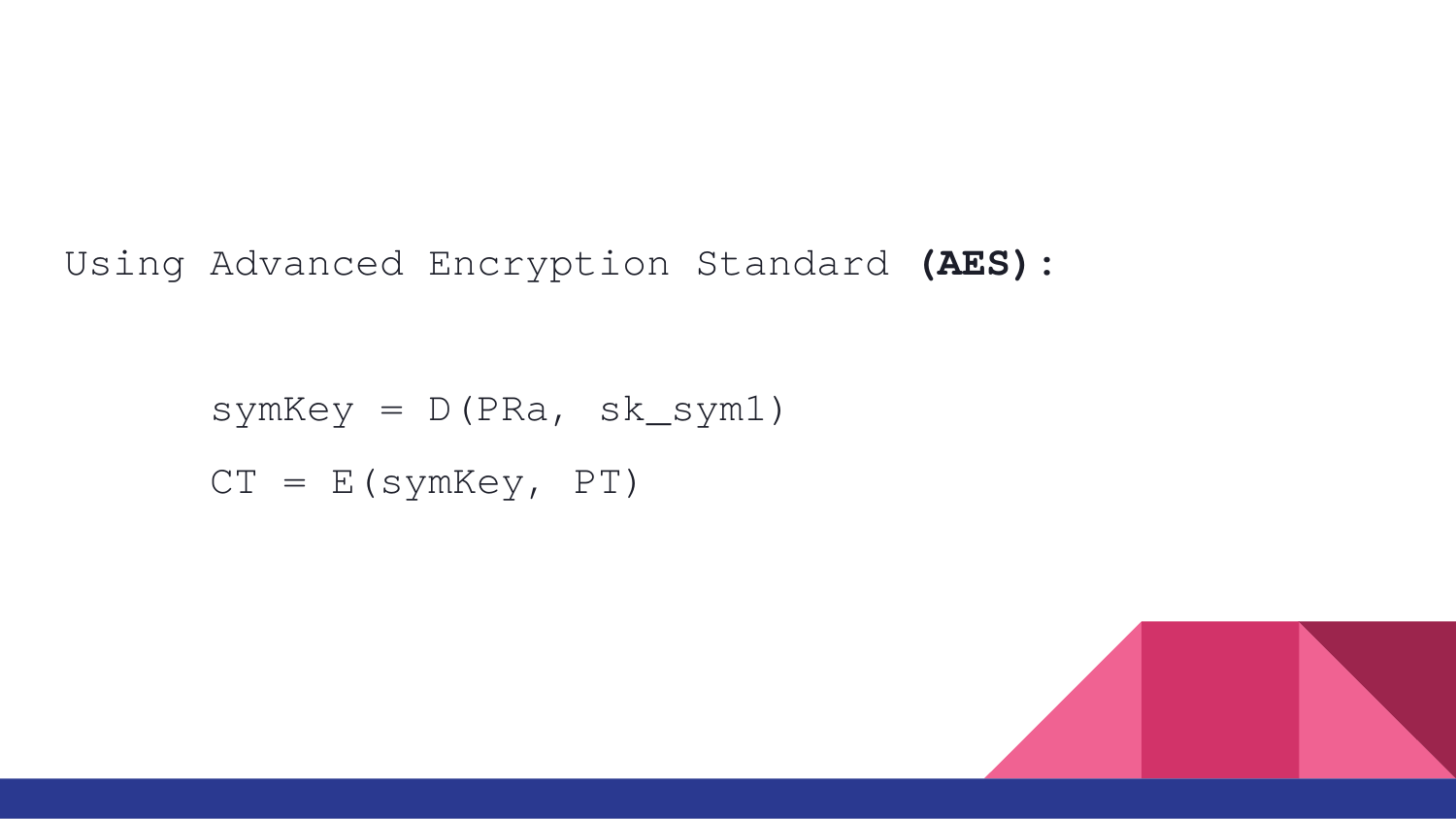

#
Using Advanced Encryption Standard (AES):

symKey = D(PRa, sk_sym1)
CT = E(symKey, PT)